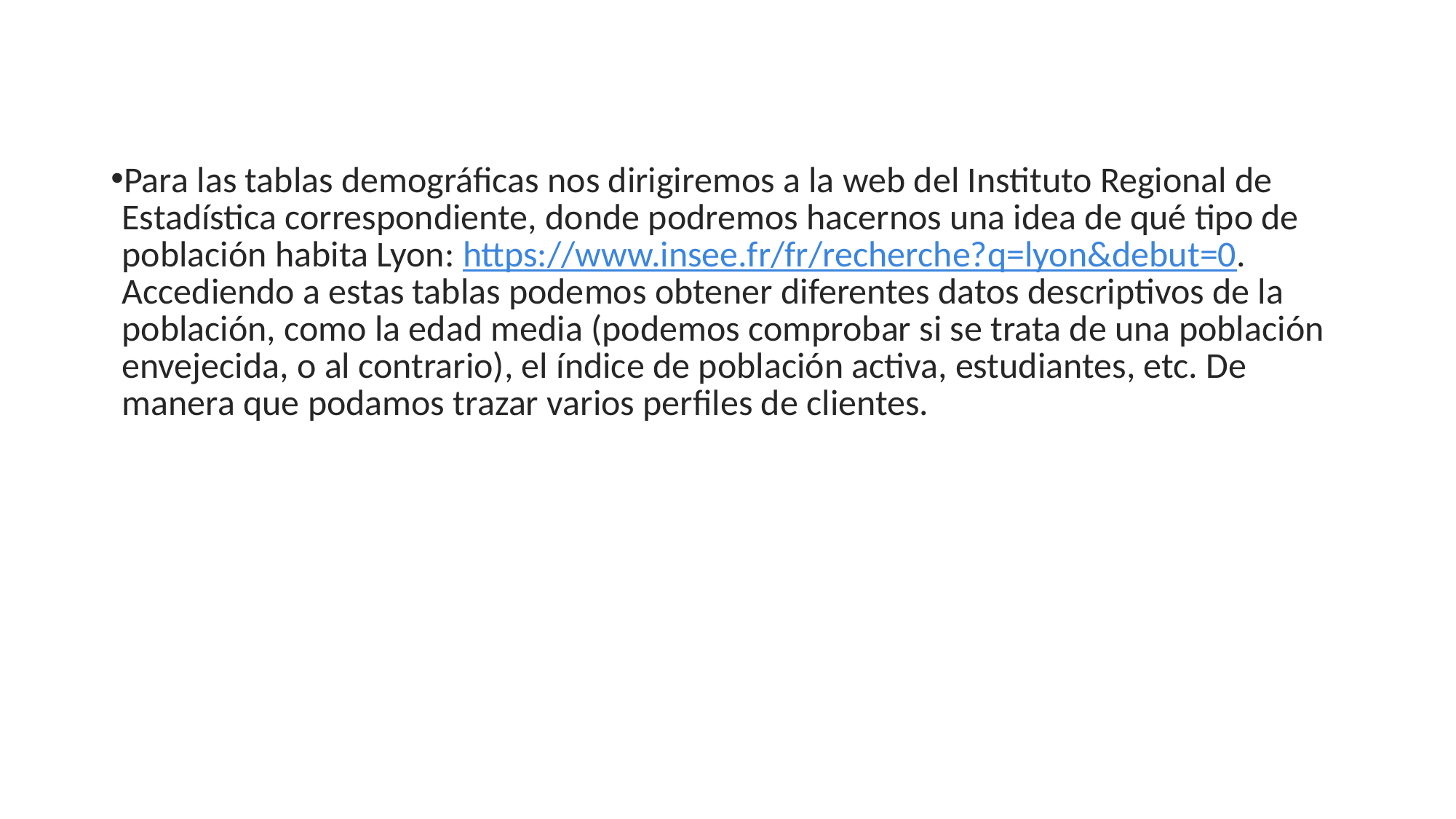

Para las tablas demográficas nos dirigiremos a la web del Instituto Regional de Estadística correspondiente, donde podremos hacernos una idea de qué tipo de población habita Lyon: https://www.insee.fr/fr/recherche?q=lyon&debut=0. Accediendo a estas tablas podemos obtener diferentes datos descriptivos de la población, como la edad media (podemos comprobar si se trata de una población envejecida, o al contrario), el índice de población activa, estudiantes, etc. De manera que podamos trazar varios perfiles de clientes.